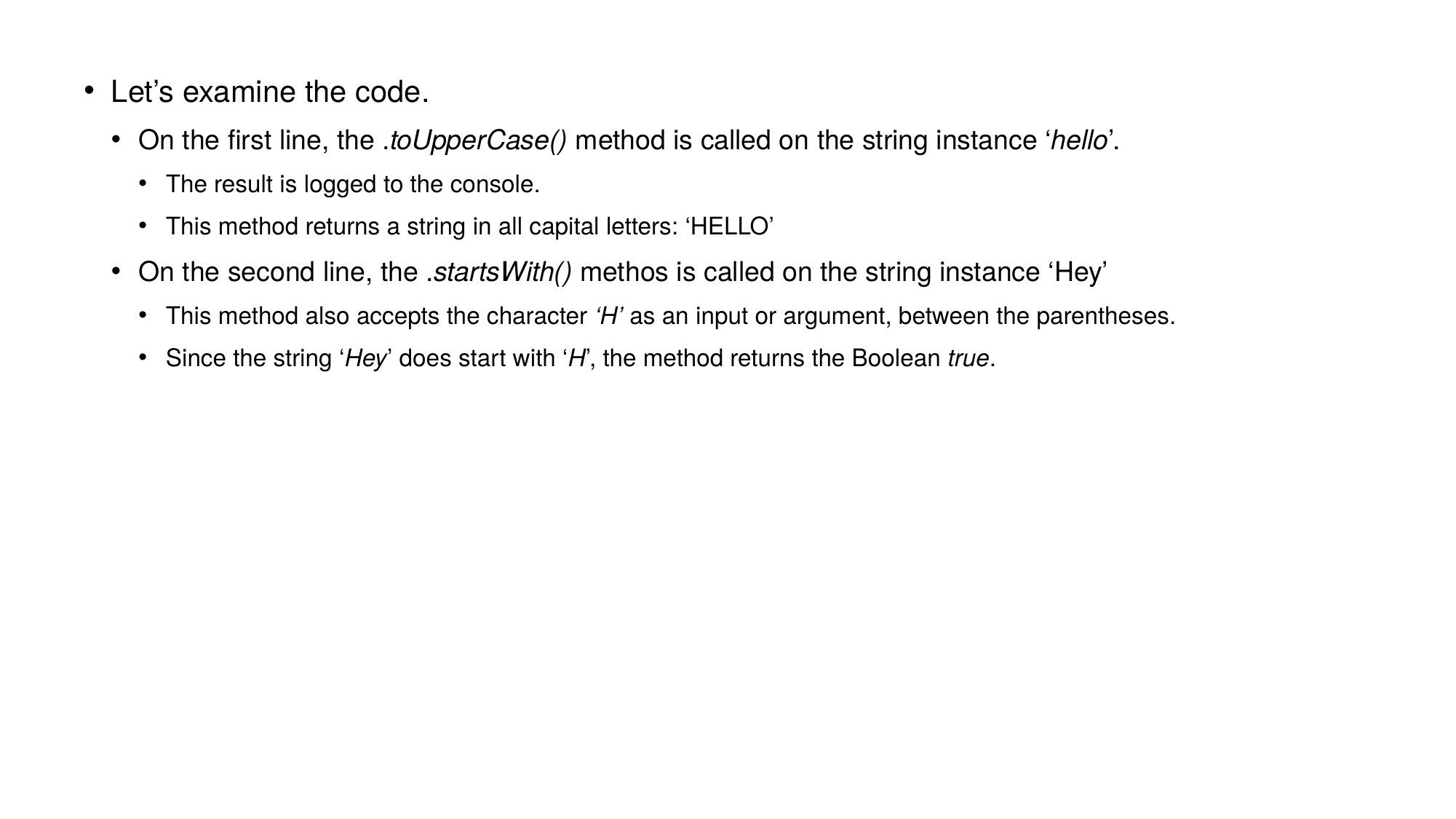

Let’s examine the code.
On the first line, the .toUpperCase() method is called on the string instance ‘hello’.
The result is logged to the console.
This method returns a string in all capital letters: ‘HELLO’
On the second line, the .startsWith() methos is called on the string instance ‘Hey’
This method also accepts the character ‘H’ as an input or argument, between the parentheses.
Since the string ‘Hey’ does start with ‘H’, the method returns the Boolean true.